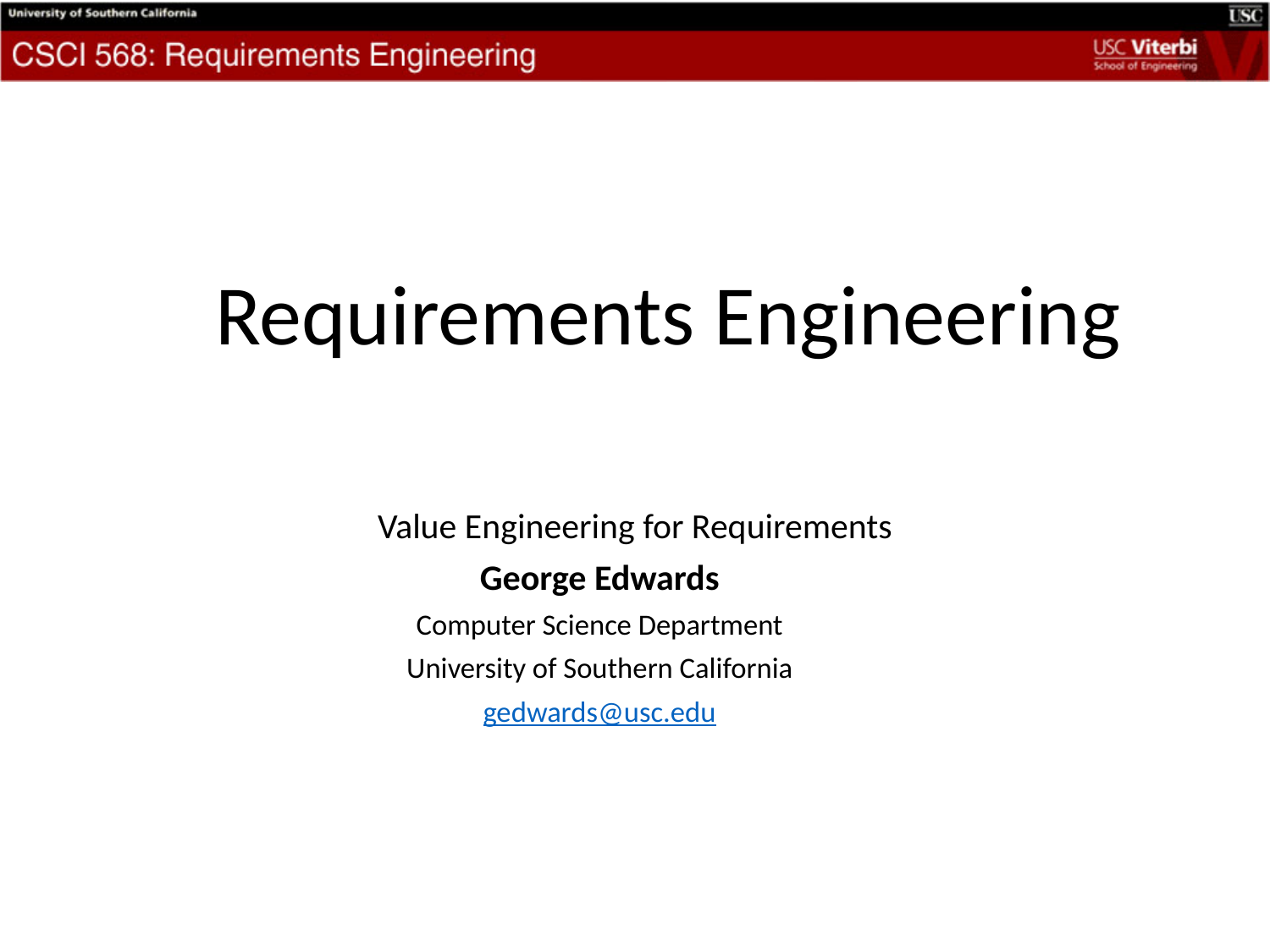

Requirements Engineering
# Value Engineering for Requirements
George Edwards
Computer Science Department
University of Southern California
gedwards@usc.edu